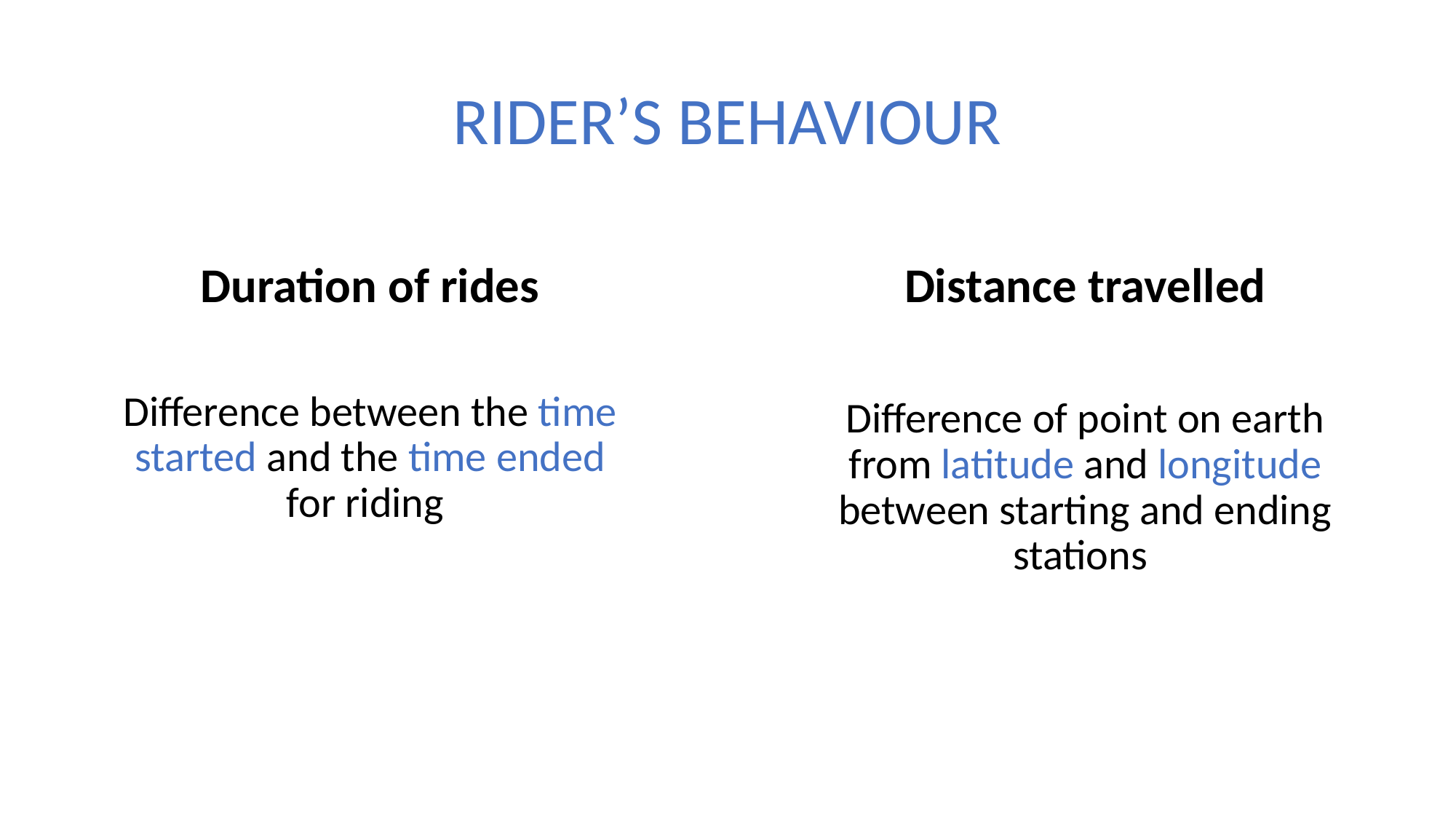

# RIDER’S BEHAVIOUR
Duration of rides

Difference between the time started and the time ended for riding

Distance travelled

Difference of point on earth from latitude and longitude between starting and ending stations